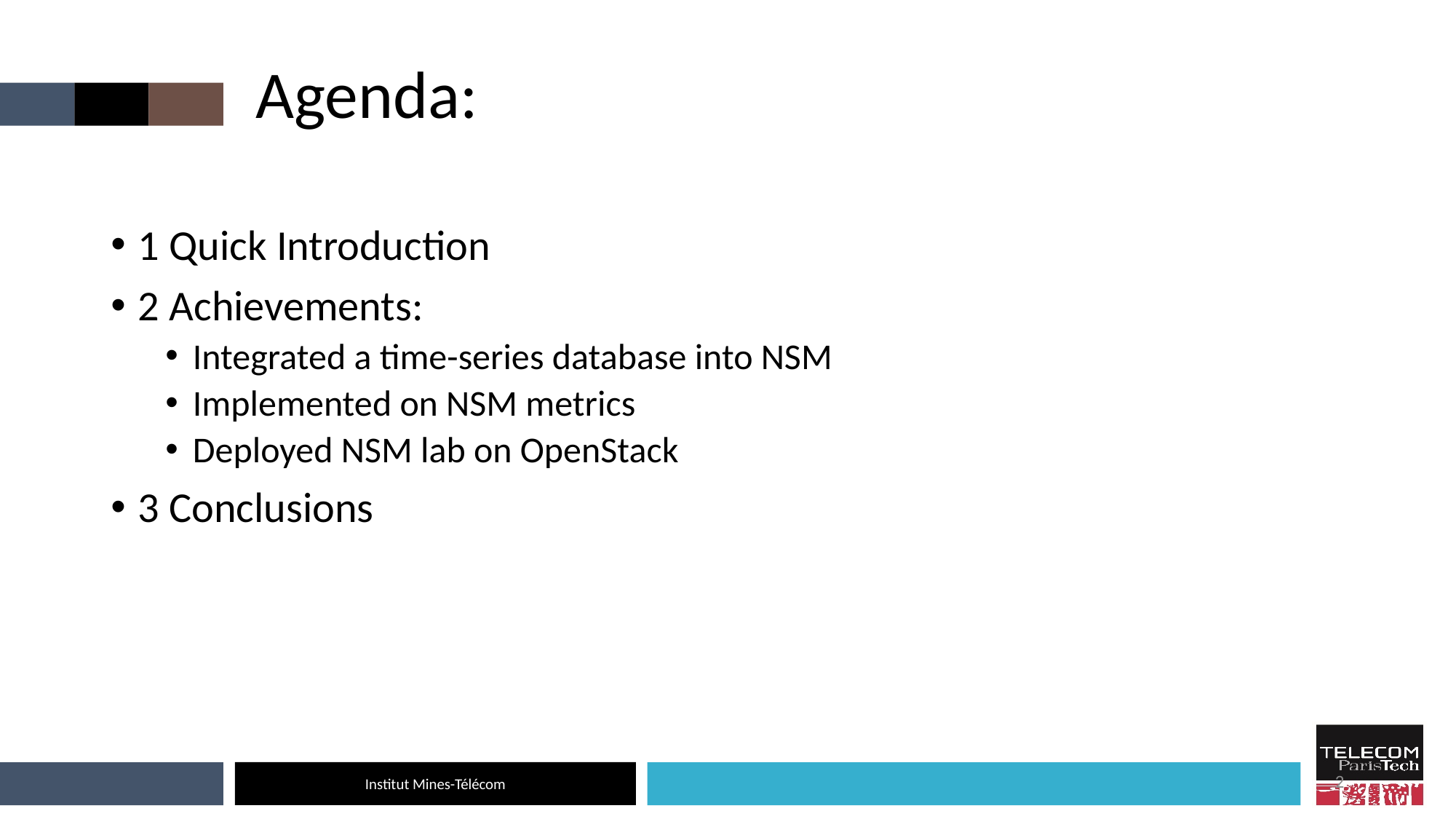

# Agenda:
1 Quick Introduction
2 Achievements:
Integrated a time-series database into NSM
Implemented on NSM metrics
Deployed NSM lab on OpenStack
3 Conclusions
2